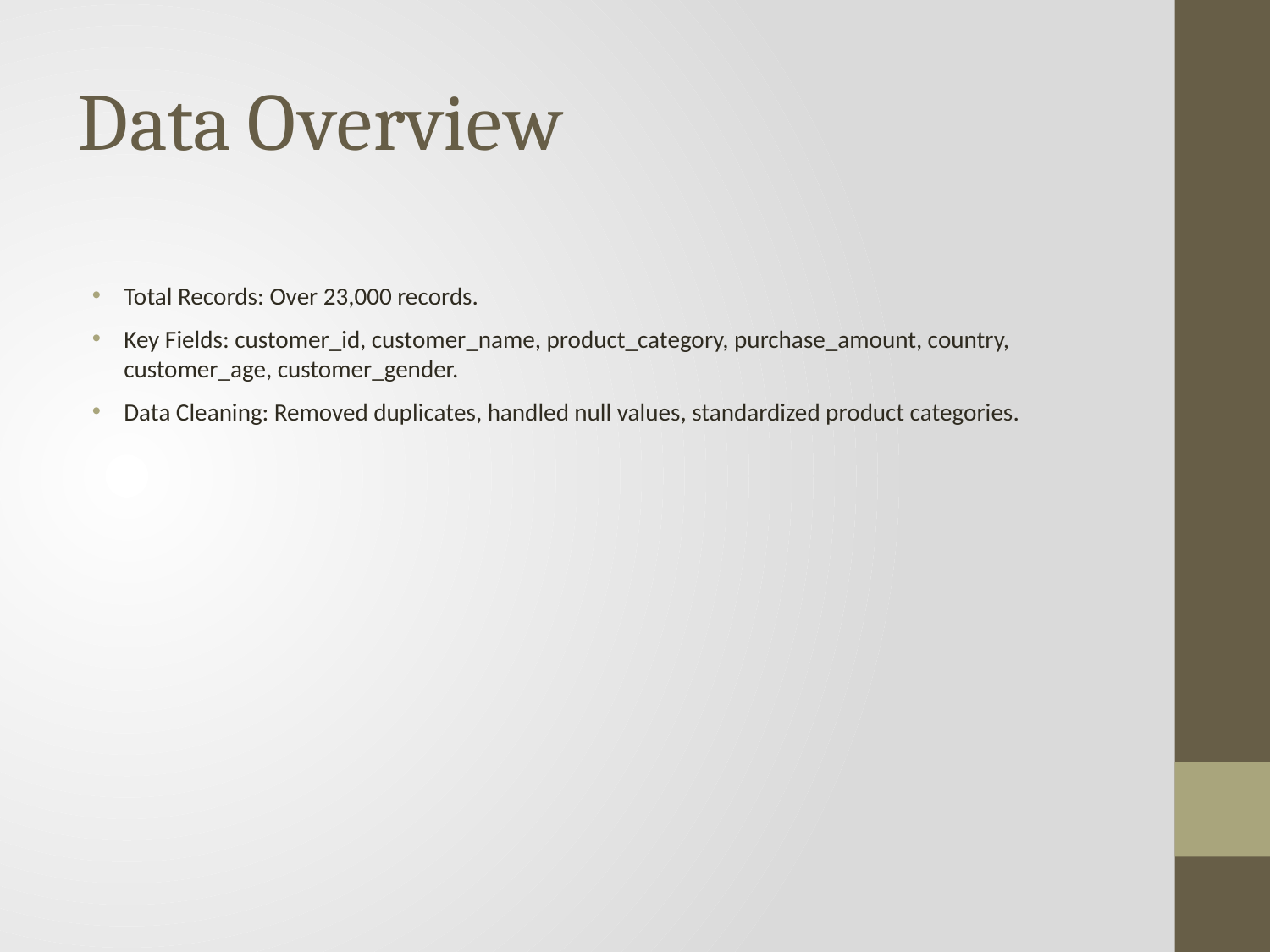

# Data Overview

Total Records: Over 23,000 records.
Key Fields: customer_id, customer_name, product_category, purchase_amount, country, customer_age, customer_gender.
Data Cleaning: Removed duplicates, handled null values, standardized product categories.